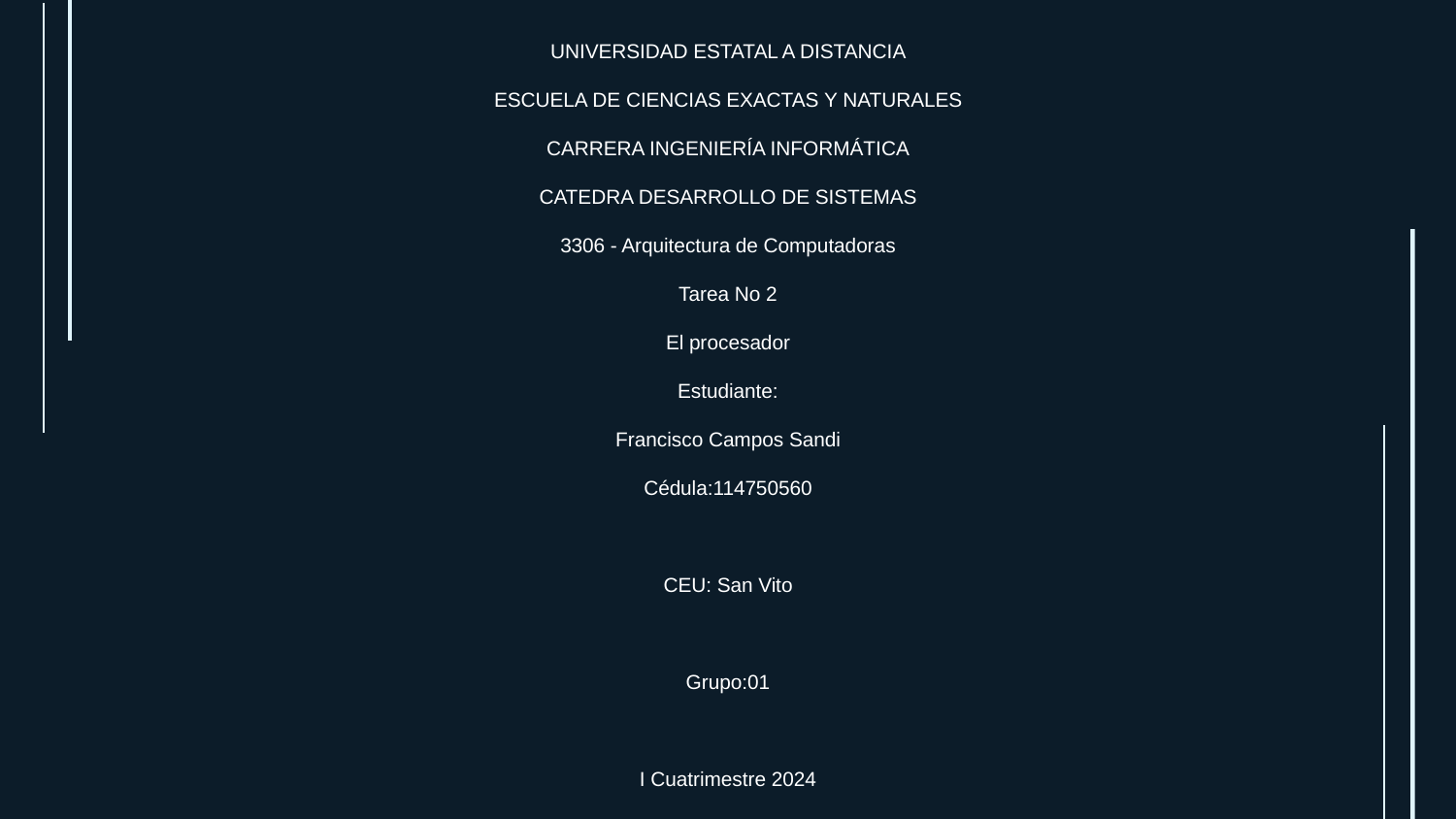

# UNIVERSIDAD ESTATAL A DISTANCIA ESCUELA DE CIENCIAS EXACTAS Y NATURALES CARRERA INGENIERÍA INFORMÁTICA CATEDRA DESARROLLO DE SISTEMAS 3306 - Arquitectura de Computadoras Tarea No 2 El procesador Estudiante: Francisco Campos Sandi Cédula:114750560 CEU: San Vito Grupo:01 I Cuatrimestre 2024